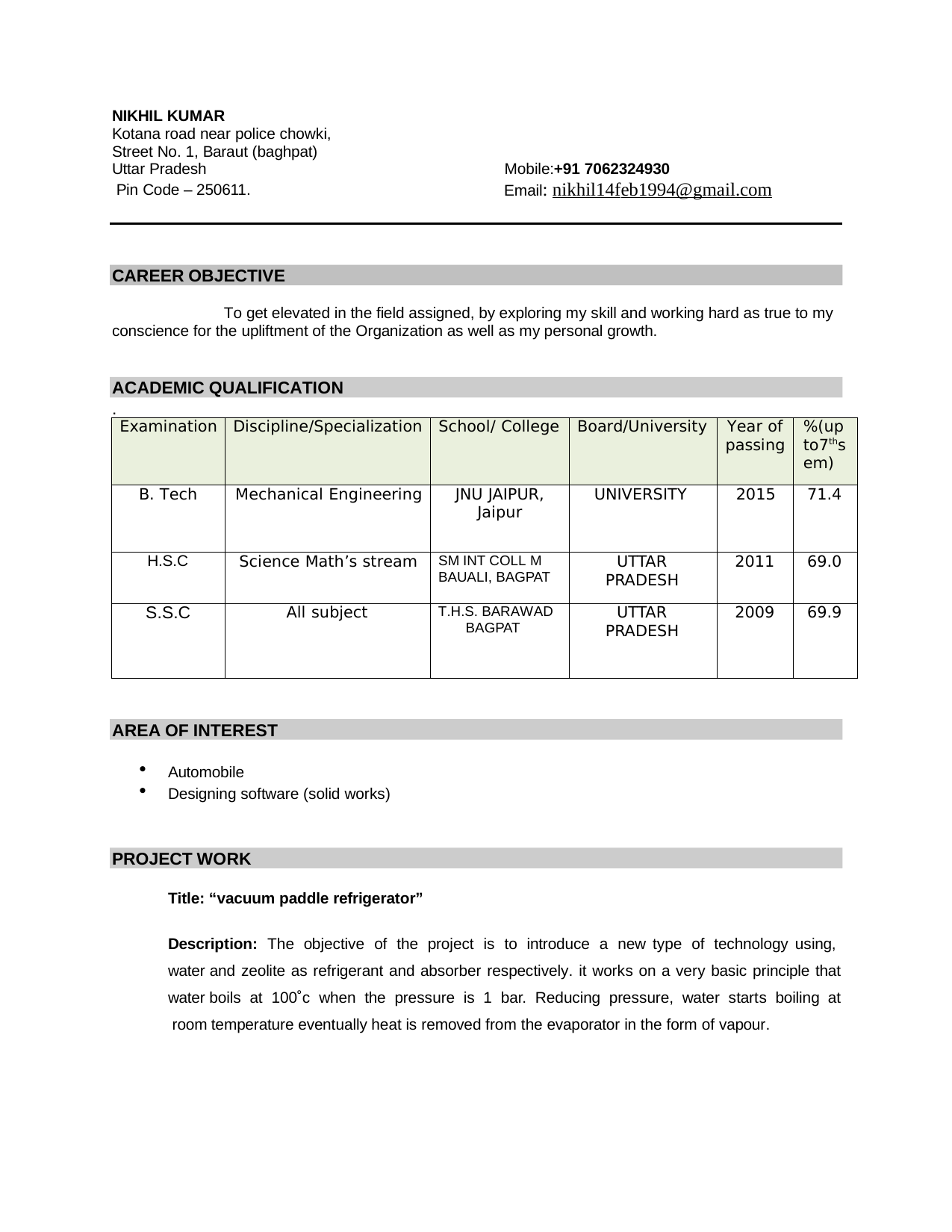

NIKHIL KUMAR
Kotana road near police chowki, Street No. 1, Baraut (baghpat) Uttar Pradesh
Pin Code – 250611.
Mobile:+91 7062324930
Email: nikhil14feb1994@gmail.com
CAREER OBJECTIVE
To get elevated in the field assigned, by exploring my skill and working hard as true to my conscience for the upliftment of the Organization as well as my personal growth.
ACADEMIC QUALIFICATION
.
| Examination | Discipline/Specialization | School/ College | Board/University | Year of passing | %(up to7ths em) |
| --- | --- | --- | --- | --- | --- |
| B. Tech | Mechanical Engineering | JNU JAIPUR, Jaipur | UNIVERSITY | 2015 | 71.4 |
| H.S.C | Science Math’s stream | SM INT COLL M BAUALI, BAGPAT | UTTAR PRADESH | 2011 | 69.0 |
| S.S.C | All subject | T.H.S. BARAWAD BAGPAT | UTTAR PRADESH | 2009 | 69.9 |
AREA OF INTEREST
Automobile
Designing software (solid works)
PROJECT WORK
Title: “vacuum paddle refrigerator”

Description:  The  objective  of  the  project  is  to  introduce  a  new type  of  technology using,  water and zeolite as refrigerant and absorber respectively. it works on a very basic principle that water boils  at  100˚c  when  the  pressure  is  1  bar.  Reducing  pressure,  water  starts  boiling  at  room temperature eventually heat is removed from the evaporator in the form of vapour.